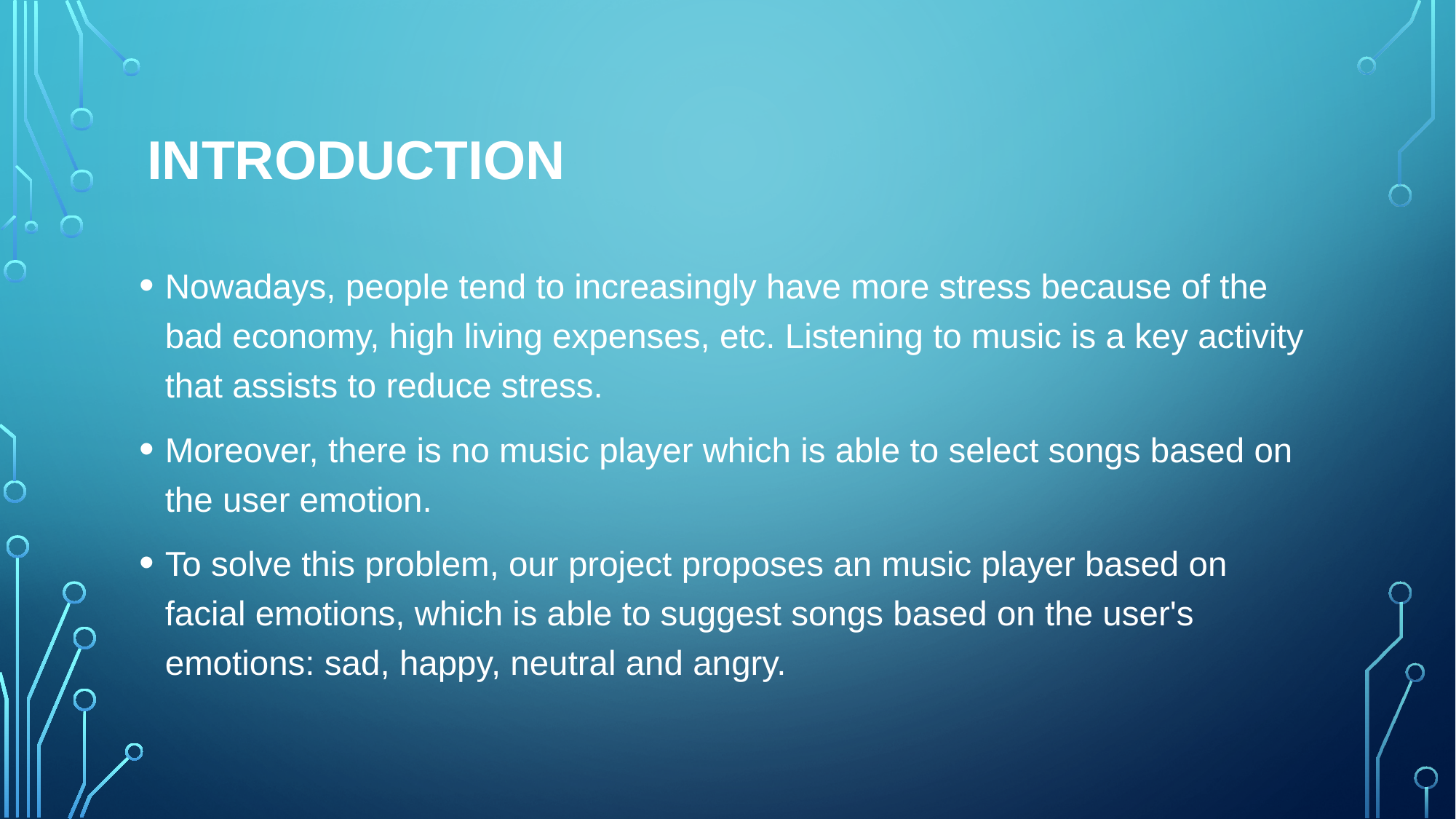

# Introduction
Nowadays, people tend to increasingly have more stress because of the bad economy, high living expenses, etc. Listening to music is a key activity that assists to reduce stress.
Moreover, there is no music player which is able to select songs based on the user emotion.
To solve this problem, our project proposes an music player based on facial emotions, which is able to suggest songs based on the user's emotions: sad, happy, neutral and angry.